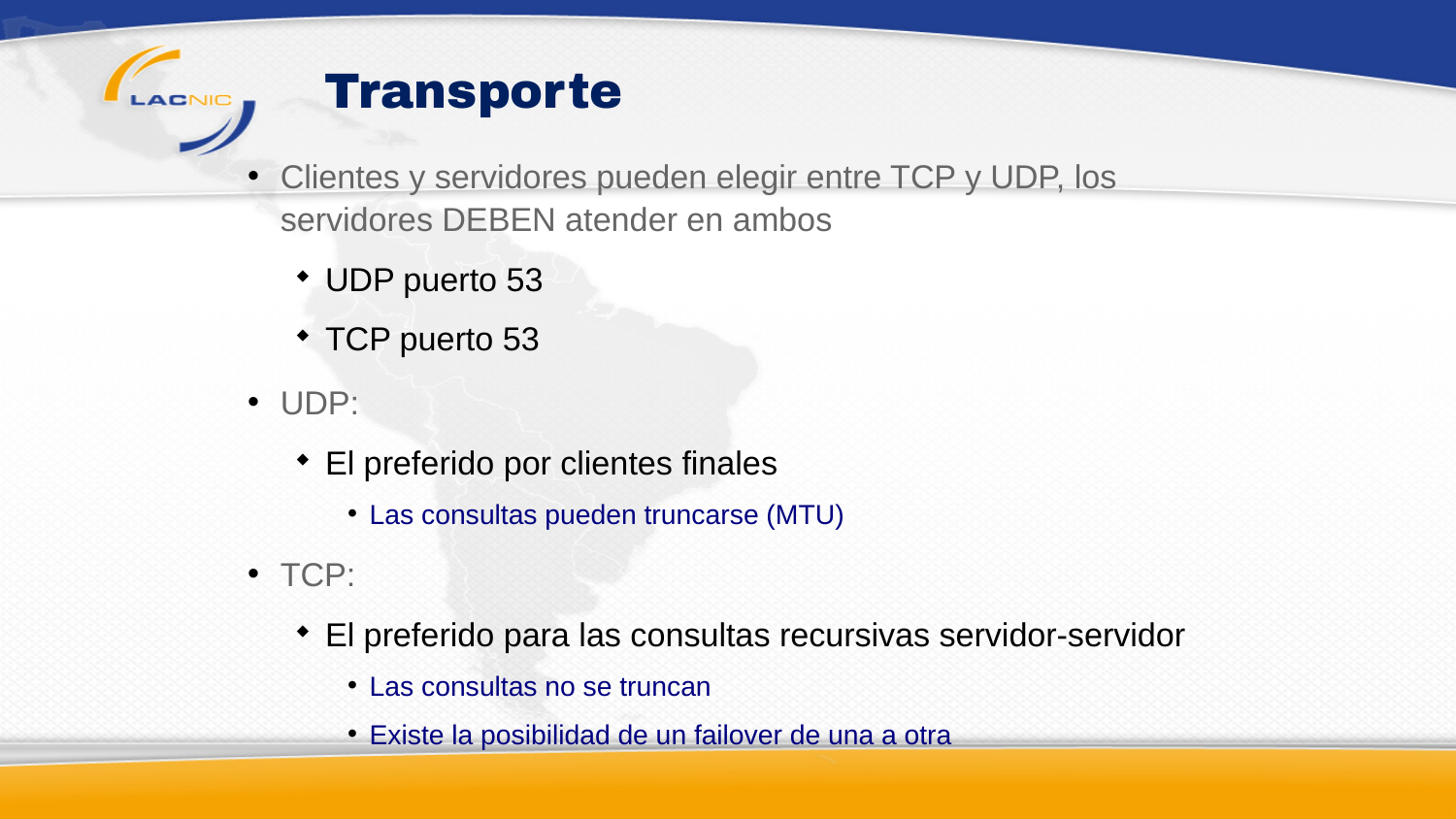

# Transporte
Clientes y servidores pueden elegir entre TCP y UDP, los servidores DEBEN atender en ambos
UDP puerto 53
TCP puerto 53
UDP:
El preferido por clientes finales
Las consultas pueden truncarse (MTU)
TCP:
El preferido para las consultas recursivas servidor-servidor
Las consultas no se truncan
Existe la posibilidad de un failover de una a otra